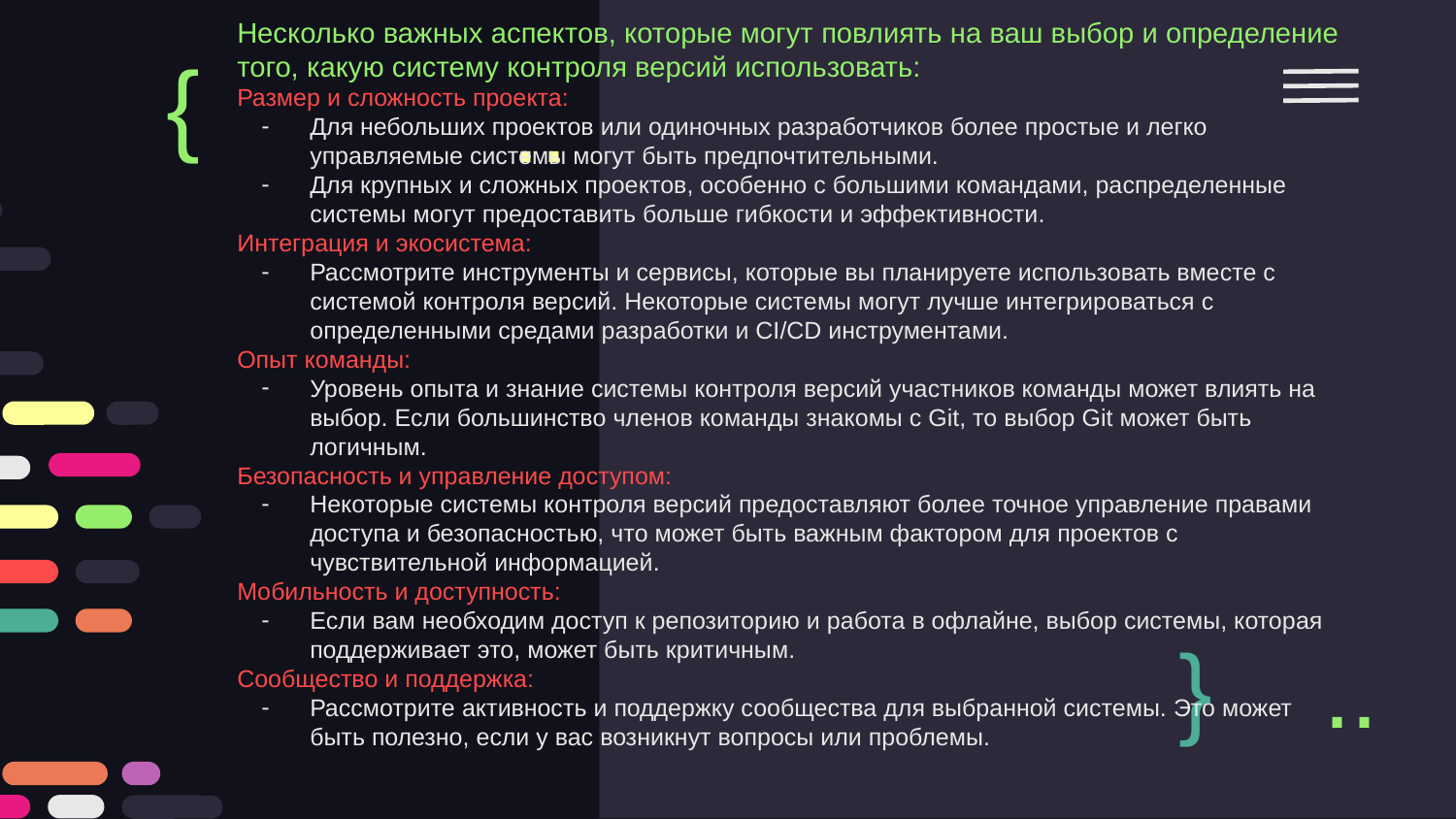

Несколько важных аспектов, которые могут повлиять на ваш выбор и определение того, какую систему контроля версий использовать:
Размер и сложность проекта:
Для небольших проектов или одиночных разработчиков более простые и легко управляемые системы могут быть предпочтительными.
Для крупных и сложных проектов, особенно с большими командами, распределенные системы могут предоставить больше гибкости и эффективности.
Интеграция и экосистема:
Рассмотрите инструменты и сервисы, которые вы планируете использовать вместе с системой контроля версий. Некоторые системы могут лучше интегрироваться с определенными средами разработки и CI/CD инструментами.
Опыт команды:
Уровень опыта и знание системы контроля версий участников команды может влиять на выбор. Если большинство членов команды знакомы с Git, то выбор Git может быть логичным.
Безопасность и управление доступом:
Некоторые системы контроля версий предоставляют более точное управление правами доступа и безопасностью, что может быть важным фактором для проектов с чувствительной информацией.
Мобильность и доступность:
Если вам необходим доступ к репозиторию и работа в офлайне, выбор системы, которая поддерживает это, может быть критичным.
Сообщество и поддержка:
Рассмотрите активность и поддержку сообщества для выбранной системы. Это может быть полезно, если у вас возникнут вопросы или проблемы.
{
..

}
..